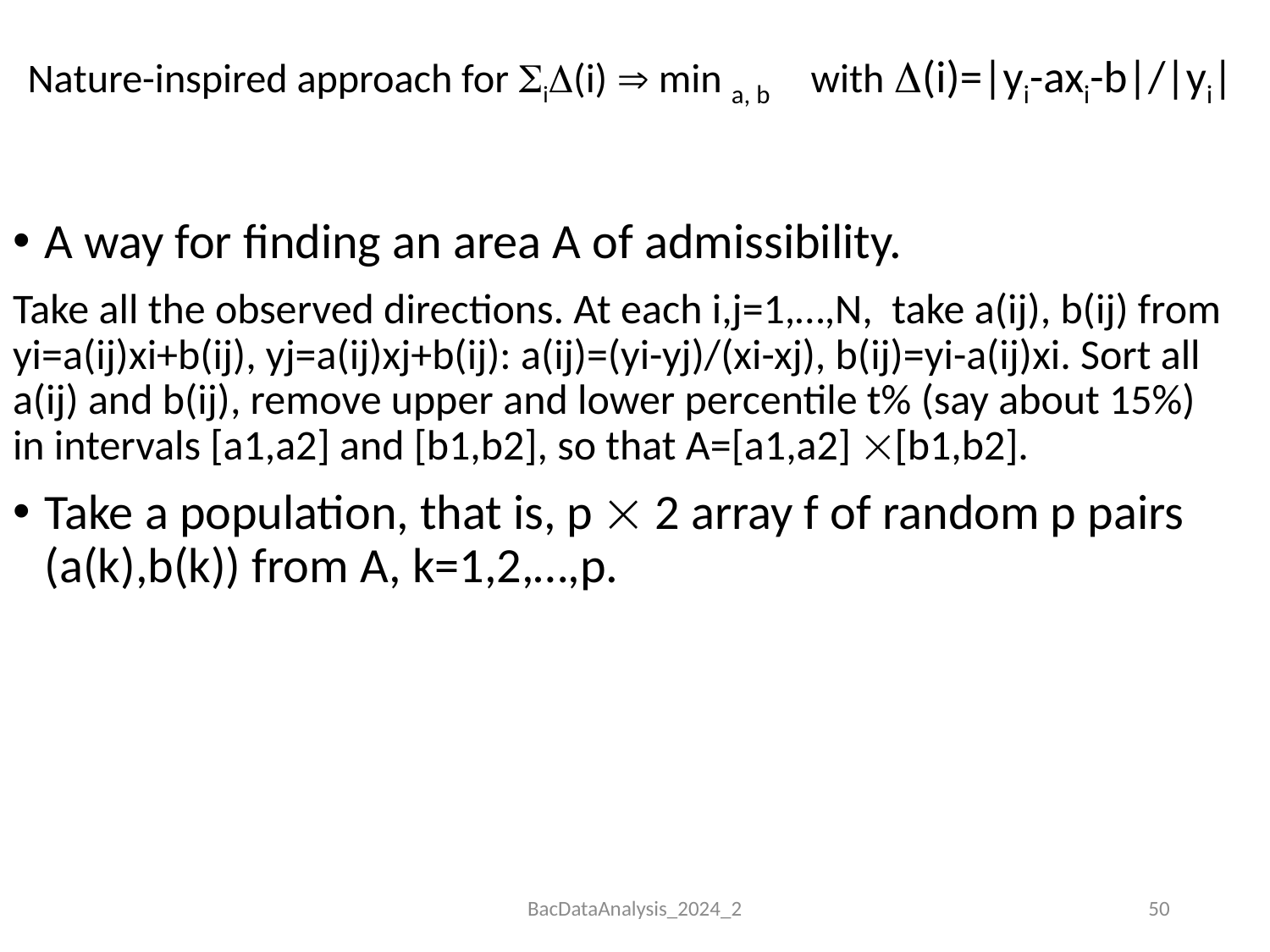

# Nature-inspired approach for ΣiΔ(i) ⇒ min a, b    with Δ(i)=|yi-axi-b|/|yi|
A way for finding an area A of admissibility.
Take all the observed directions. At each i,j=1,…,N,  take a(ij), b(ij) from yi=a(ij)xi+b(ij), yj=a(ij)xj+b(ij): a(ij)=(yi-yj)/(xi-xj), b(ij)=yi-a(ij)xi. Sort all a(ij) and b(ij), remove upper and lower percentile t% (say about 15%) in intervals [a1,a2] and [b1,b2], so that A=[a1,a2] ×[b1,b2].
Take a population, that is, p × 2 array f of random p pairs (a(k),b(k)) from A, k=1,2,…,p.
BacDataAnalysis_2024_2
50